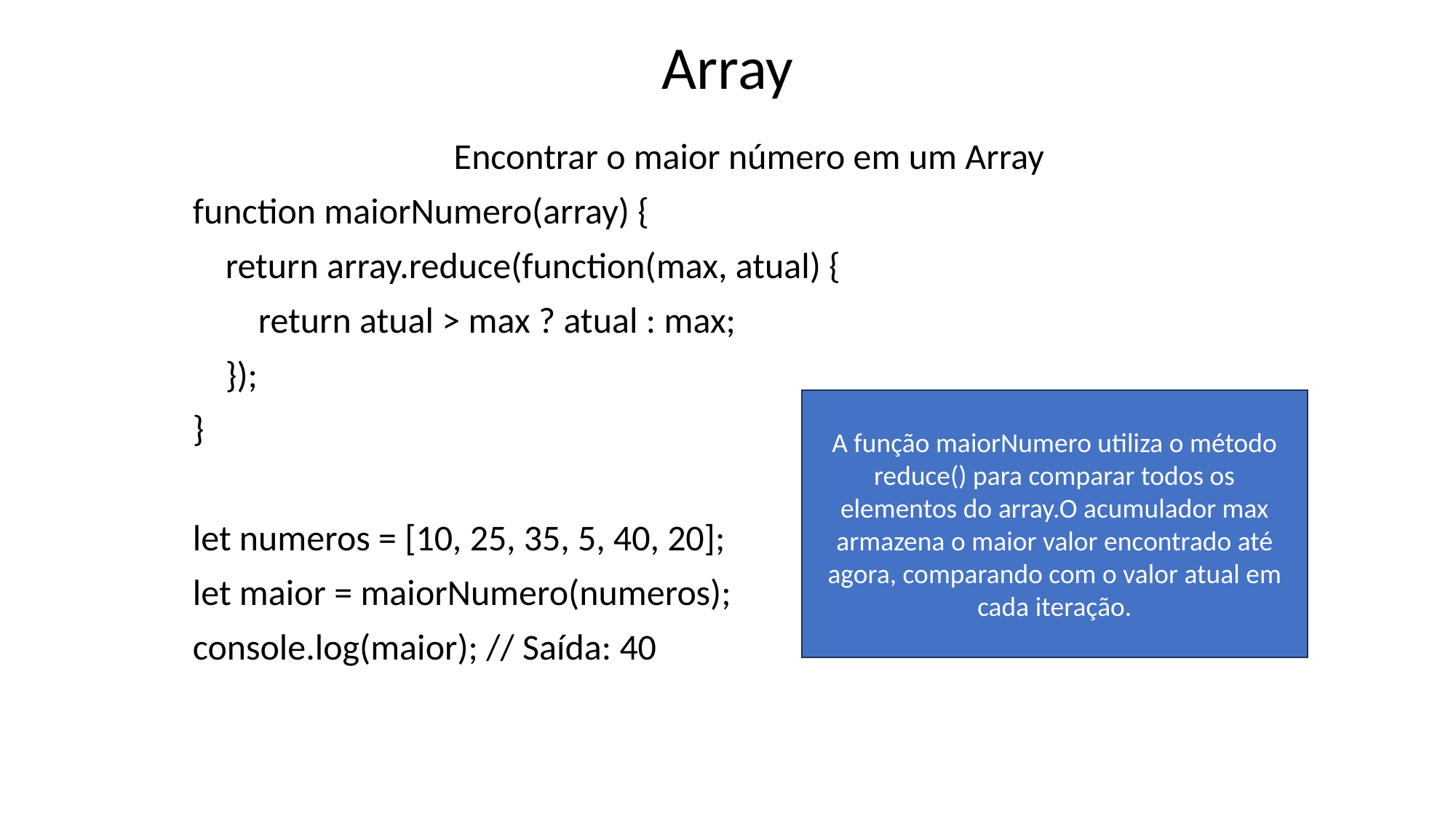

# Array
Encontrar o maior número em um Array
function maiorNumero(array) {
    return array.reduce(function(max, atual) {
        return atual > max ? atual : max;
    });
}

let numeros = [10, 25, 35, 5, 40, 20];
let maior = maiorNumero(numeros);
console.log(maior); // Saída: 40

A função maiorNumero utiliza o método reduce() para comparar todos os elementos do array.O acumulador max armazena o maior valor encontrado até agora, comparando com o valor atual em cada iteração.